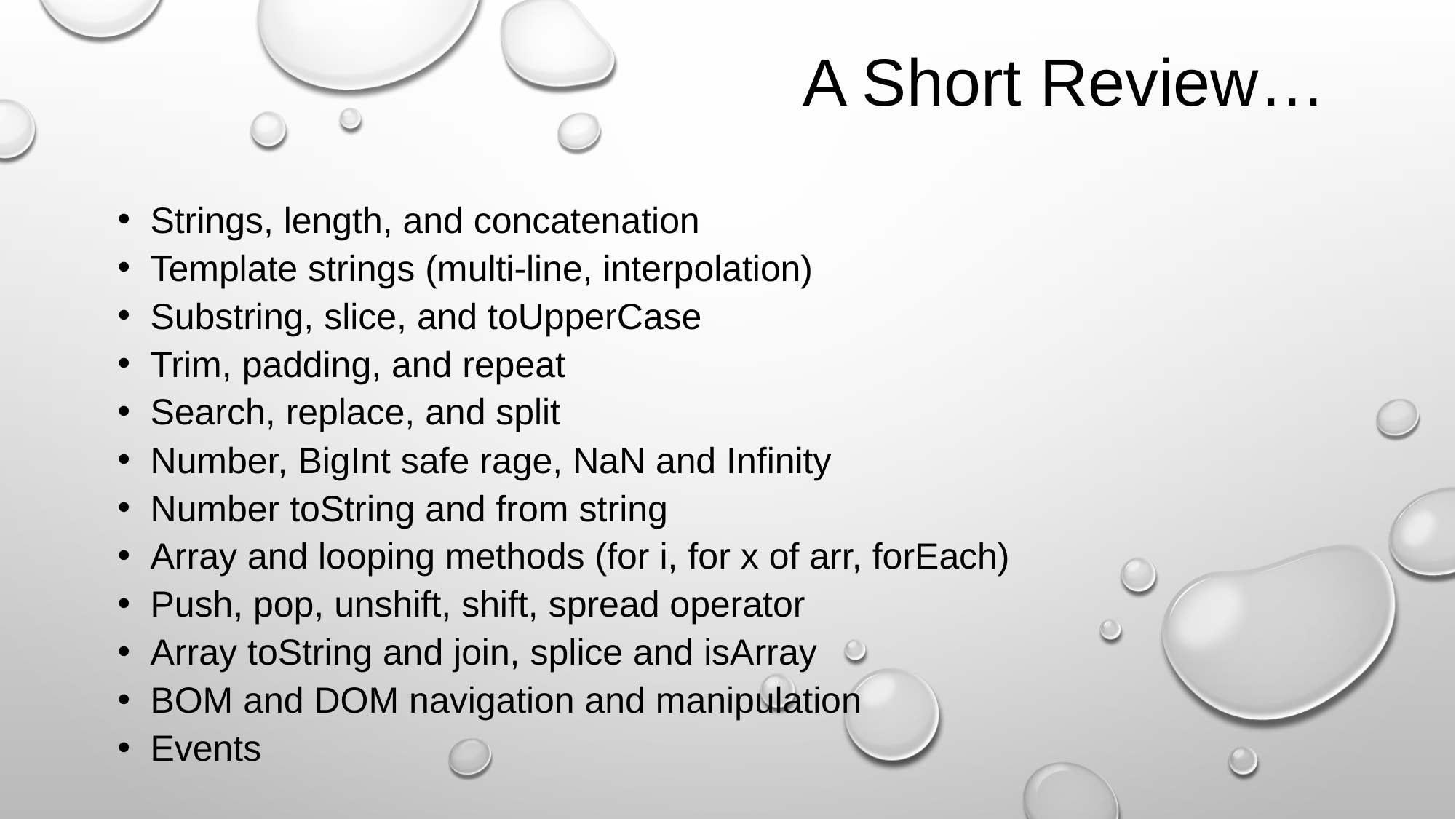

# A Short Review…
Strings, length, and concatenation
Template strings (multi-line, interpolation)
Substring, slice, and toUpperCase
Trim, padding, and repeat
Search, replace, and split
Number, BigInt safe rage, NaN and Infinity
Number toString and from string
Array and looping methods (for i, for x of arr, forEach)
Push, pop, unshift, shift, spread operator
Array toString and join, splice and isArray
BOM and DOM navigation and manipulation
Events